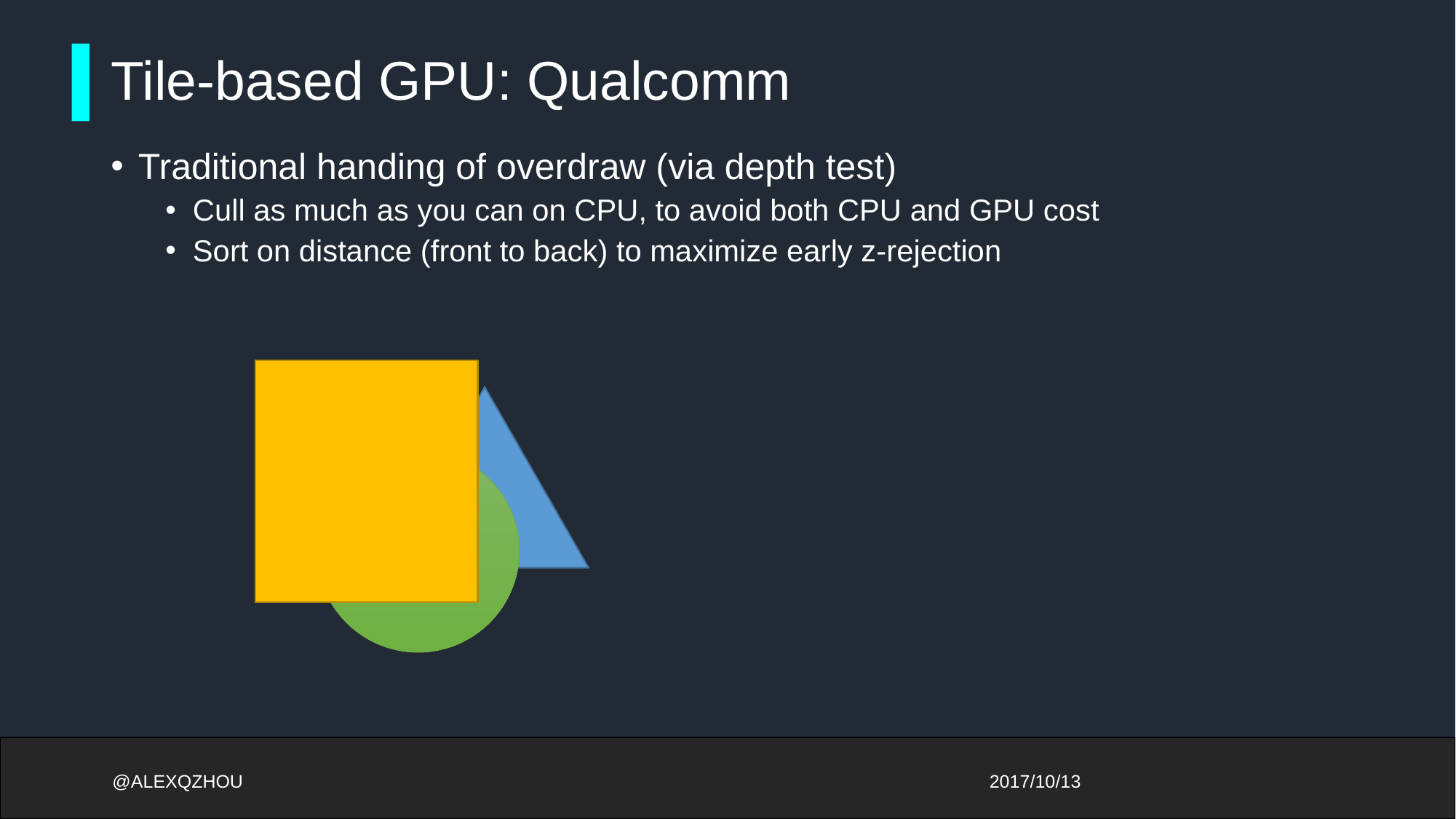

# Tile-based GPU: Qualcomm
Traditional handing of overdraw (via depth test)
Cull as much as you can on CPU, to avoid both CPU and GPU cost
Sort on distance (front to back) to maximize early z-rejection

@ALEXQZHOU
2017/10/13